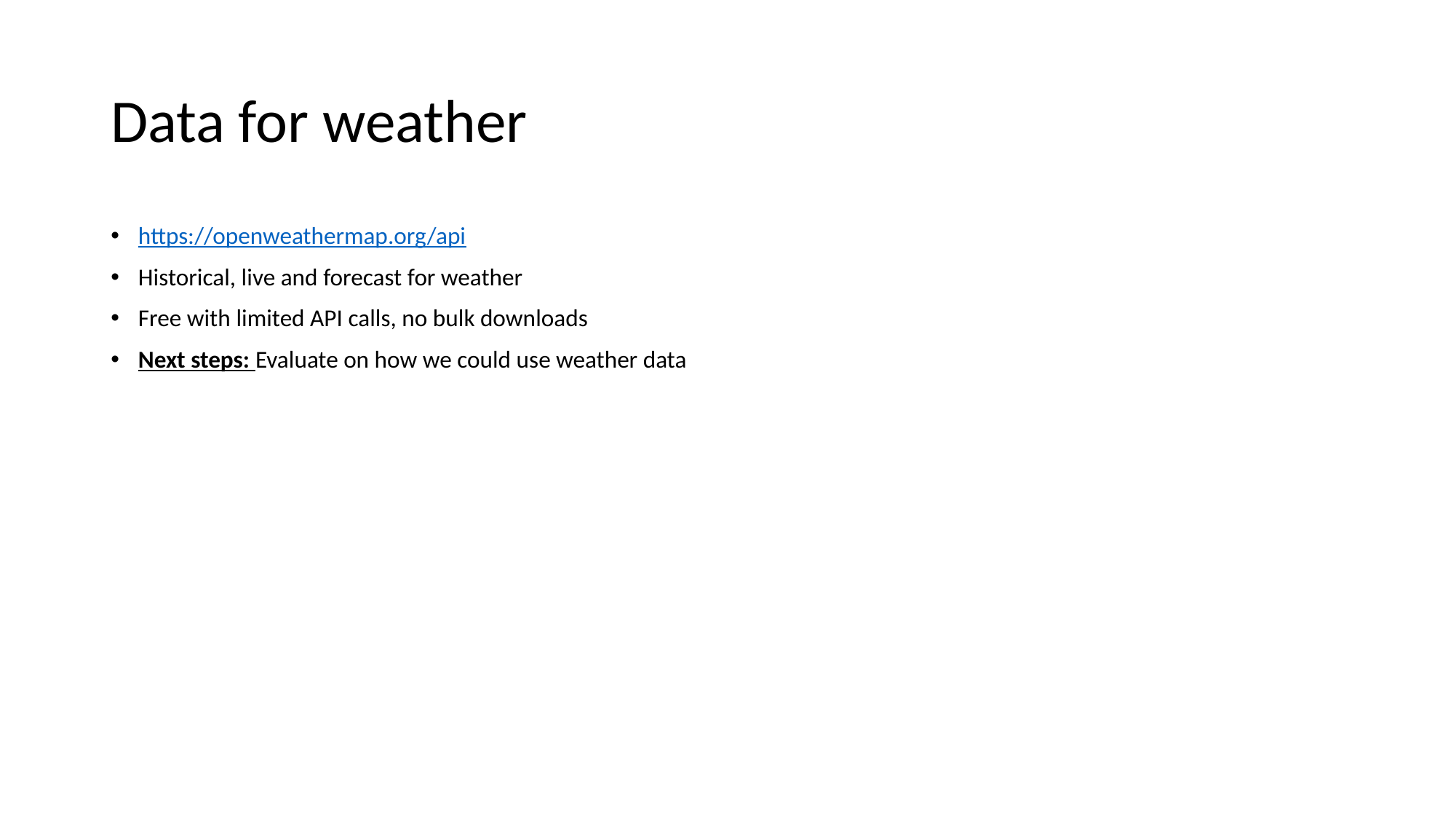

# Data for weather
https://openweathermap.org/api
Historical, live and forecast for weather
Free with limited API calls, no bulk downloads
Next steps: Evaluate on how we could use weather data